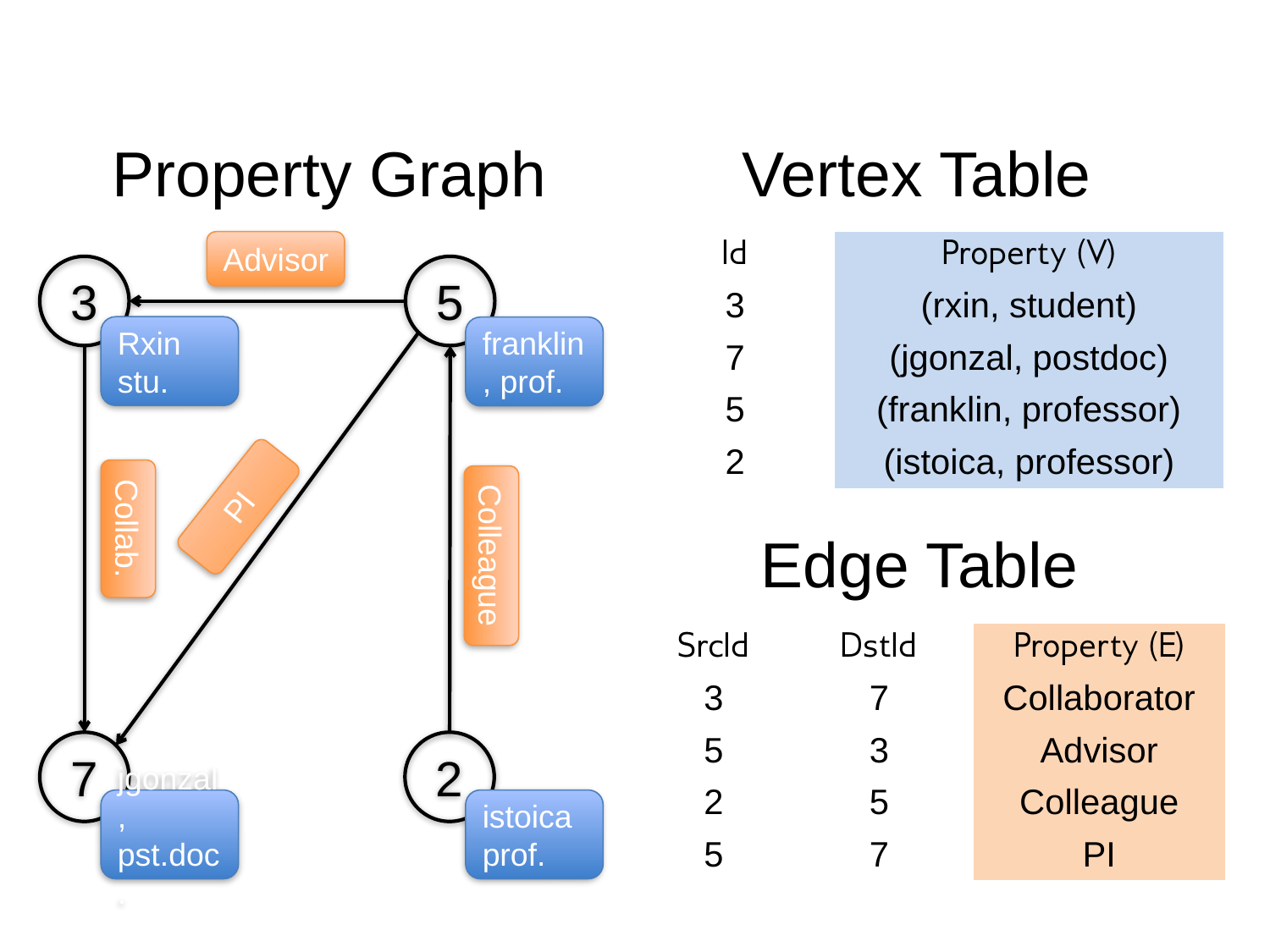

Property Graph
Vertex Table
Advisor
| Id |
| --- |
| 3 |
| 7 |
| 5 |
| 2 |
| Property (V) |
| --- |
| (rxin, student) |
| (jgonzal, postdoc) |
| (franklin, professor) |
| (istoica, professor) |
3
5
Rxin stu.
franklin, prof.
PI
Collab.
Edge Table
Colleague
| SrcId | DstId |
| --- | --- |
| 3 | 7 |
| 5 | 3 |
| 2 | 5 |
| 5 | 7 |
| Property (E) |
| --- |
| Collaborator |
| Advisor |
| Colleague |
| PI |
7
2
jgonzal, pst.doc.
istoica
prof.